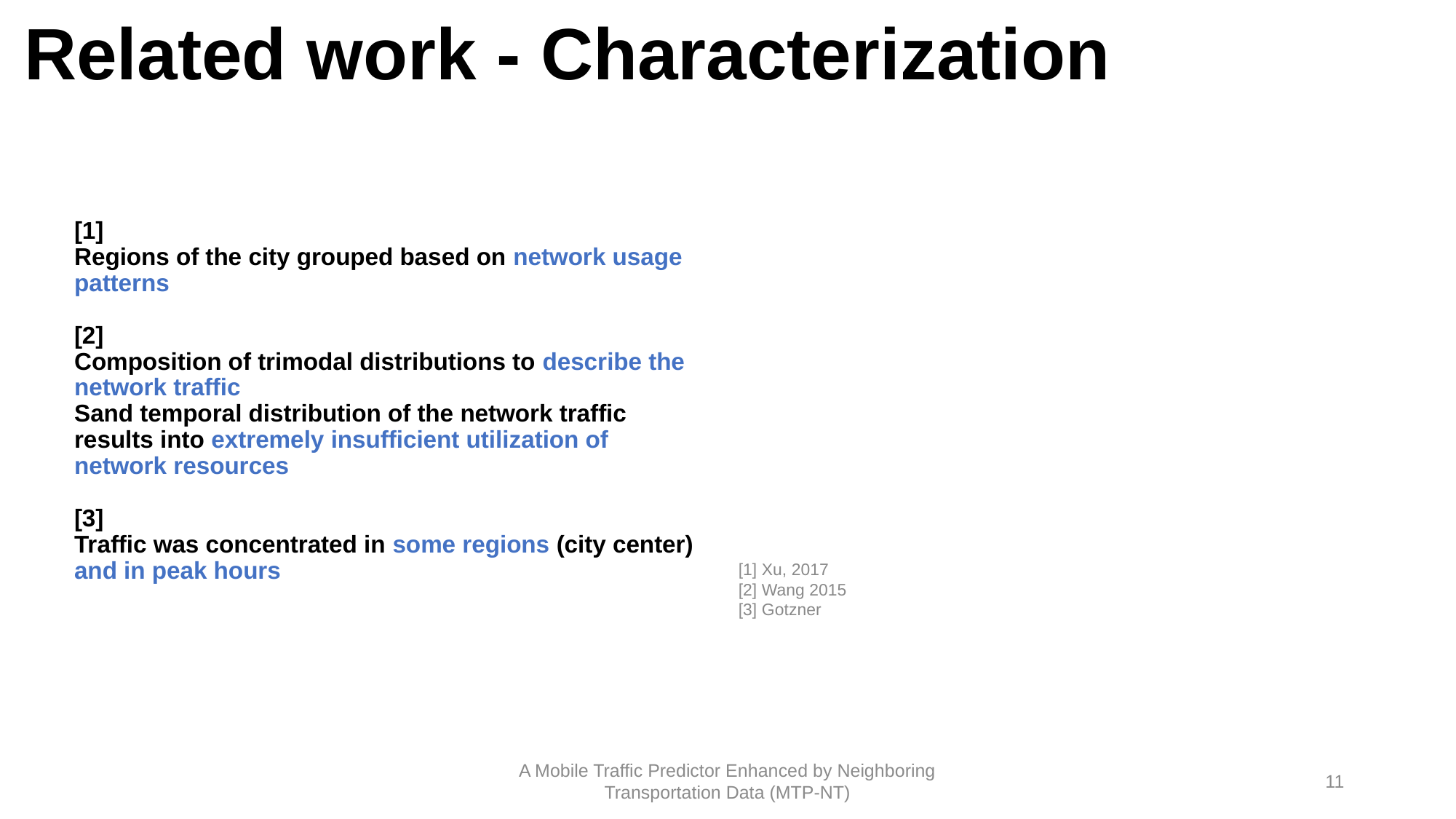

Related work - Characterization
# [1] Regions of the city grouped based on network usage patterns [2] Composition of trimodal distributions to describe the network traffic Sand temporal distribution of the network traffic results into extremely insufficient utilization of network resources [3] Traffic was concentrated in some regions (city center) and in peak hours
[1] Xu, 2017
[2] Wang 2015
[3] Gotzner
A Mobile Traffic Predictor Enhanced by Neighboring Transportation Data (MTP-NT)
11